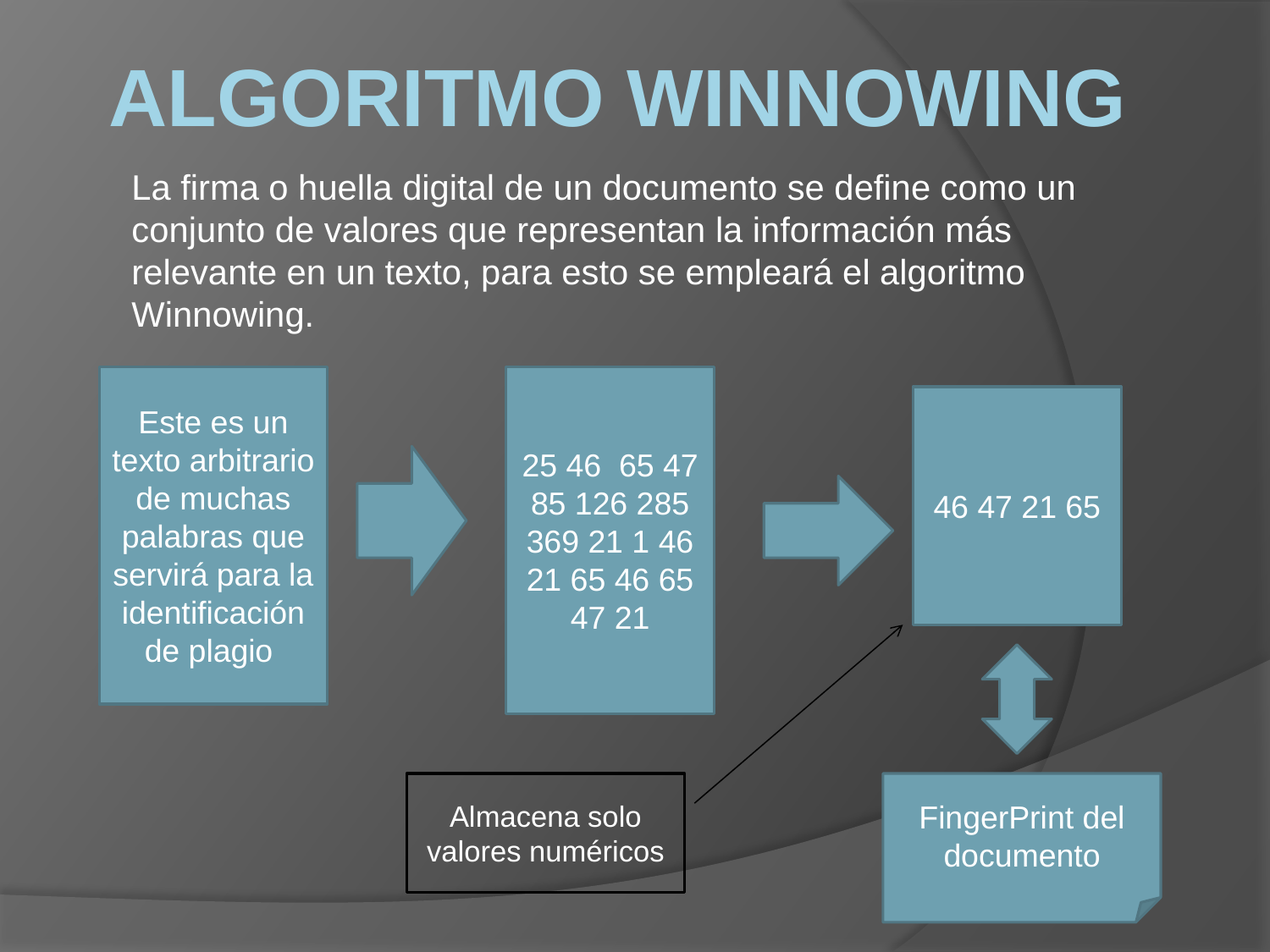

Algoritmo Winnowing
La firma o huella digital de un documento se define como un conjunto de valores que representan la información más relevante en un texto, para esto se empleará el algoritmo Winnowing.
Este es un texto arbitrario de muchas palabras que servirá para la identificación de plagio
25 46  65 47 85 126 285 369 21 1 46 21 65 46 65 47 21
46 47 21 65

Almacena solo valores numéricos
FingerPrint del documento